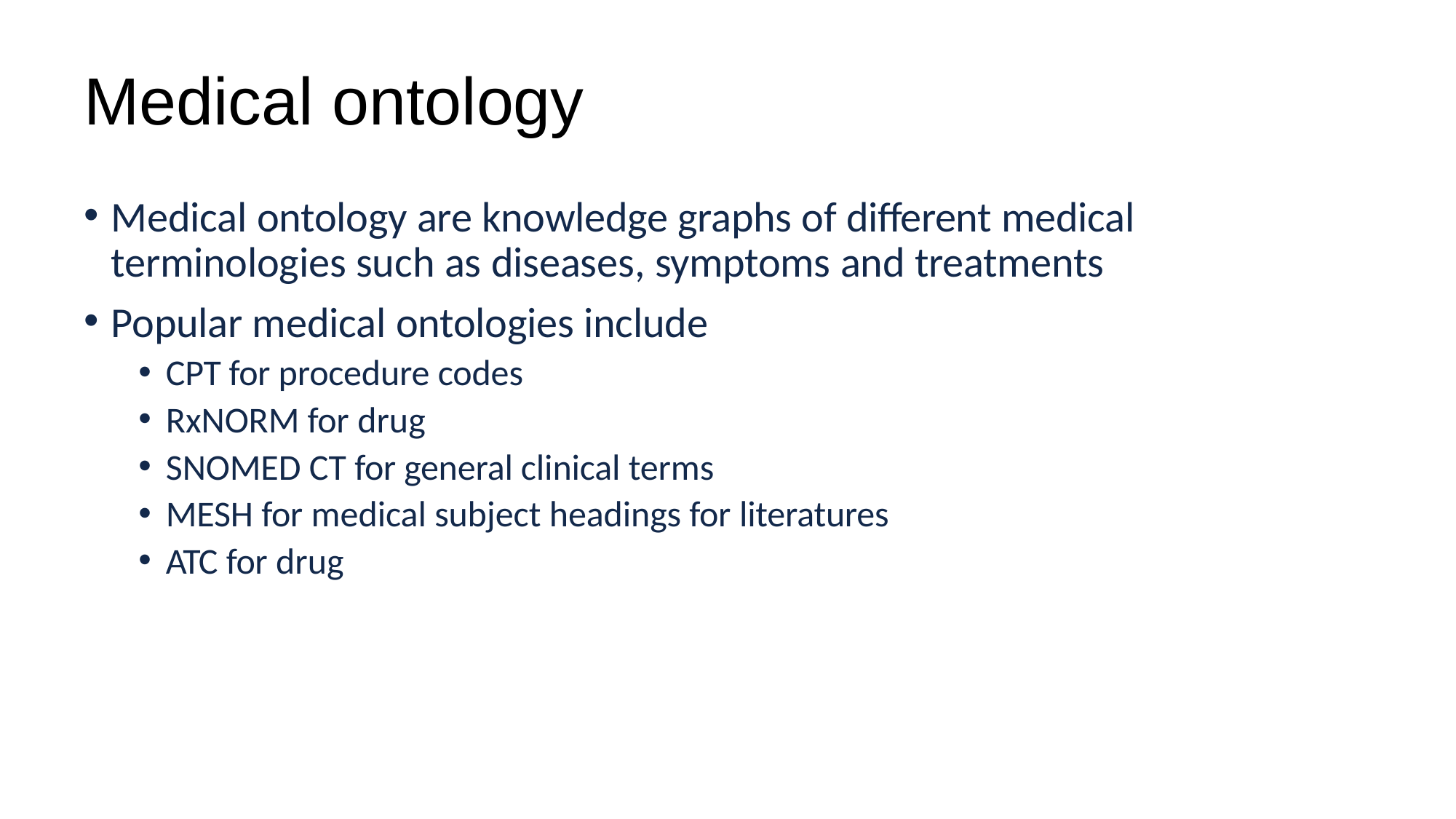

# Medical ontology
Medical ontology are knowledge graphs of different medical  terminologies such as diseases, symptoms and treatments
Popular medical ontologies include
CPT for procedure codes
RxNORM for drug
SNOMED CT for general clinical terms
MESH for medical subject headings for literatures
ATC for drug